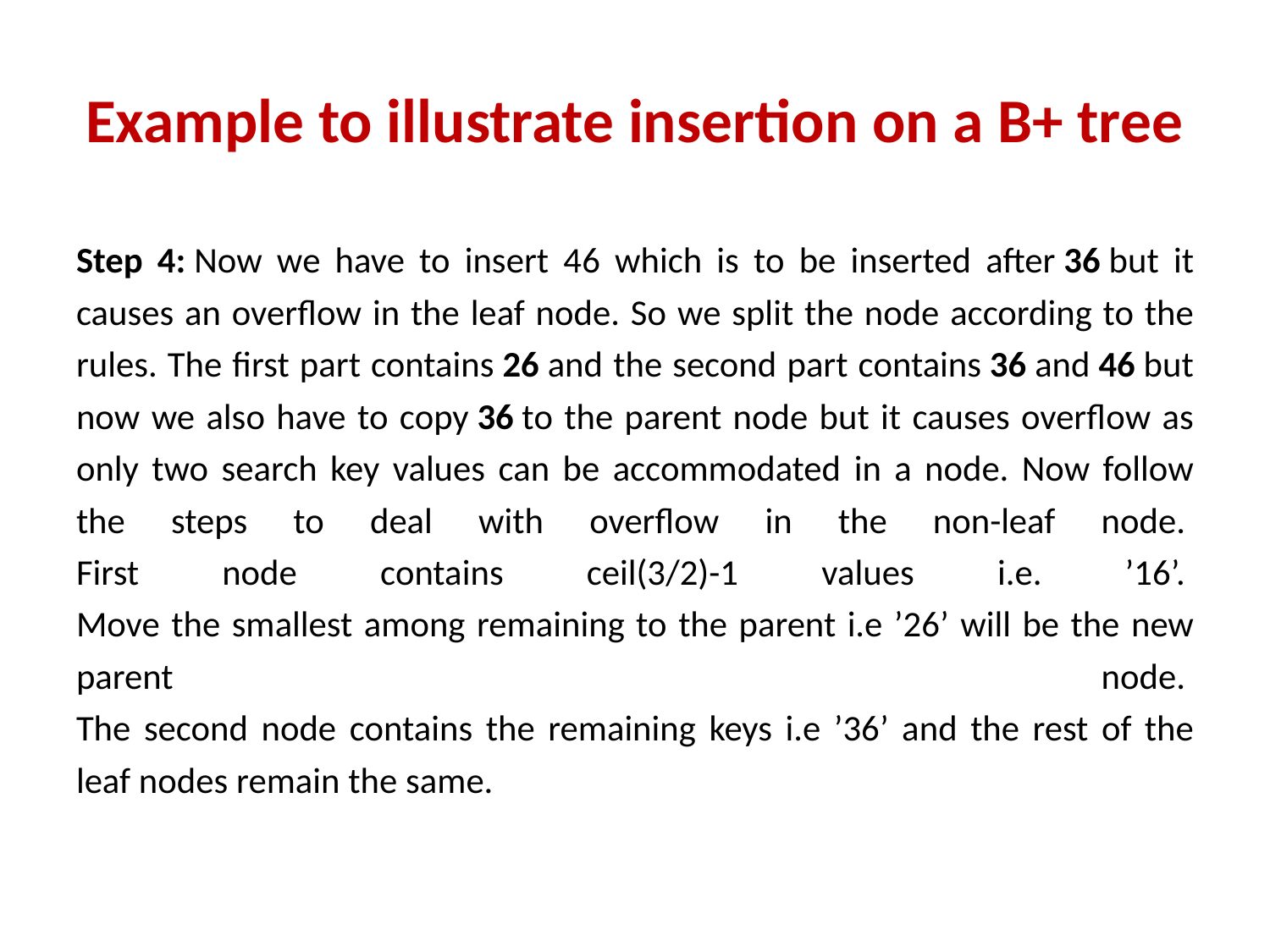

# Example to illustrate insertion on a B+ tree
Step 4: Now we have to insert 46 which is to be inserted after 36 but it causes an overflow in the leaf node. So we split the node according to the rules. The first part contains 26 and the second part contains 36 and 46 but now we also have to copy 36 to the parent node but it causes overflow as only two search key values can be accommodated in a node. Now follow the steps to deal with overflow in the non-leaf node. 
First node contains ceil(3/2)-1 values i.e. ’16’. 
Move the smallest among remaining to the parent i.e ’26’ will be the new parent node. 
The second node contains the remaining keys i.e ’36’ and the rest of the leaf nodes remain the same.